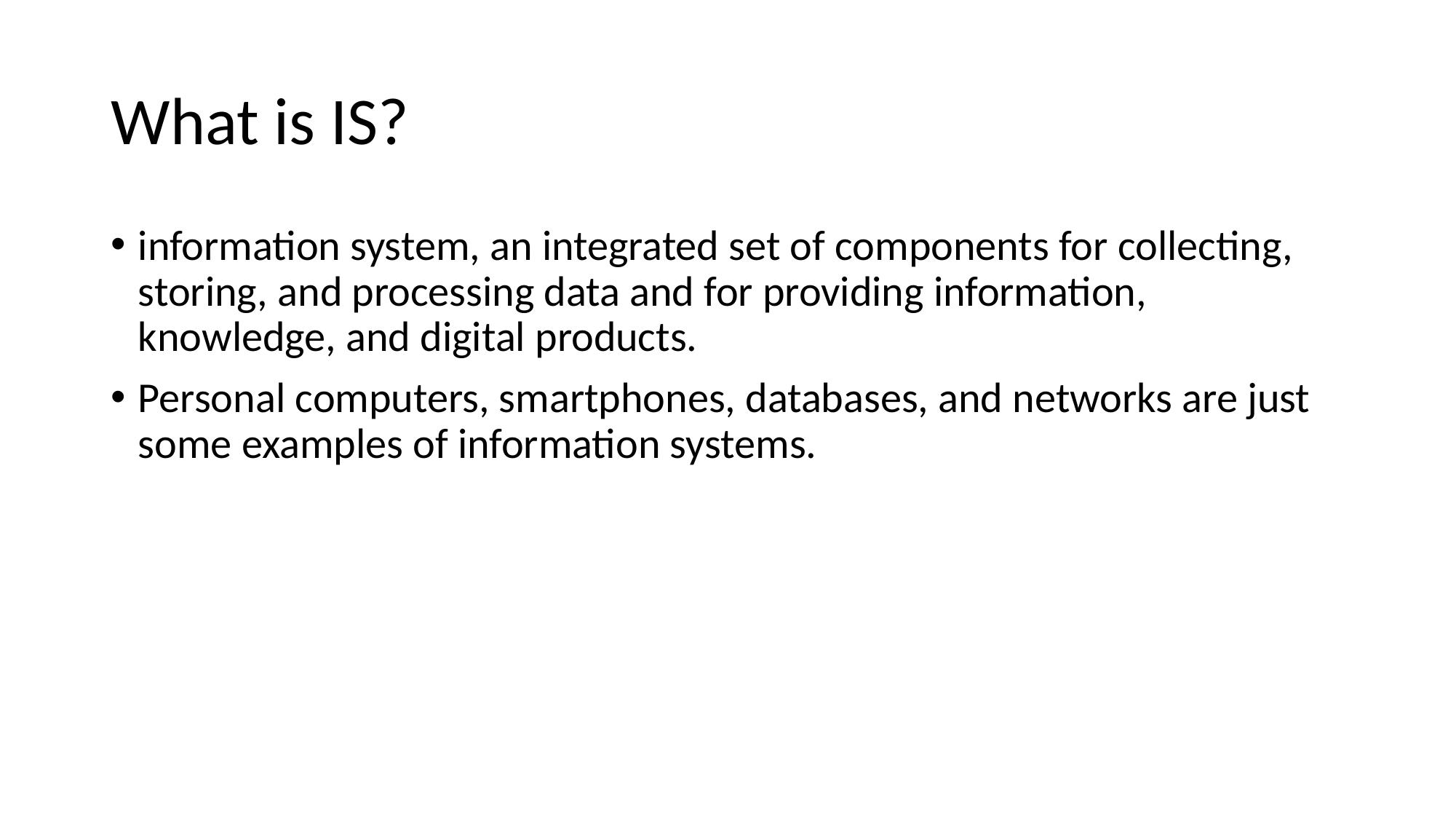

# What is IS?
information system, an integrated set of components for collecting, storing, and processing data and for providing information, knowledge, and digital products.
Personal computers, smartphones, databases, and networks are just some examples of information systems.